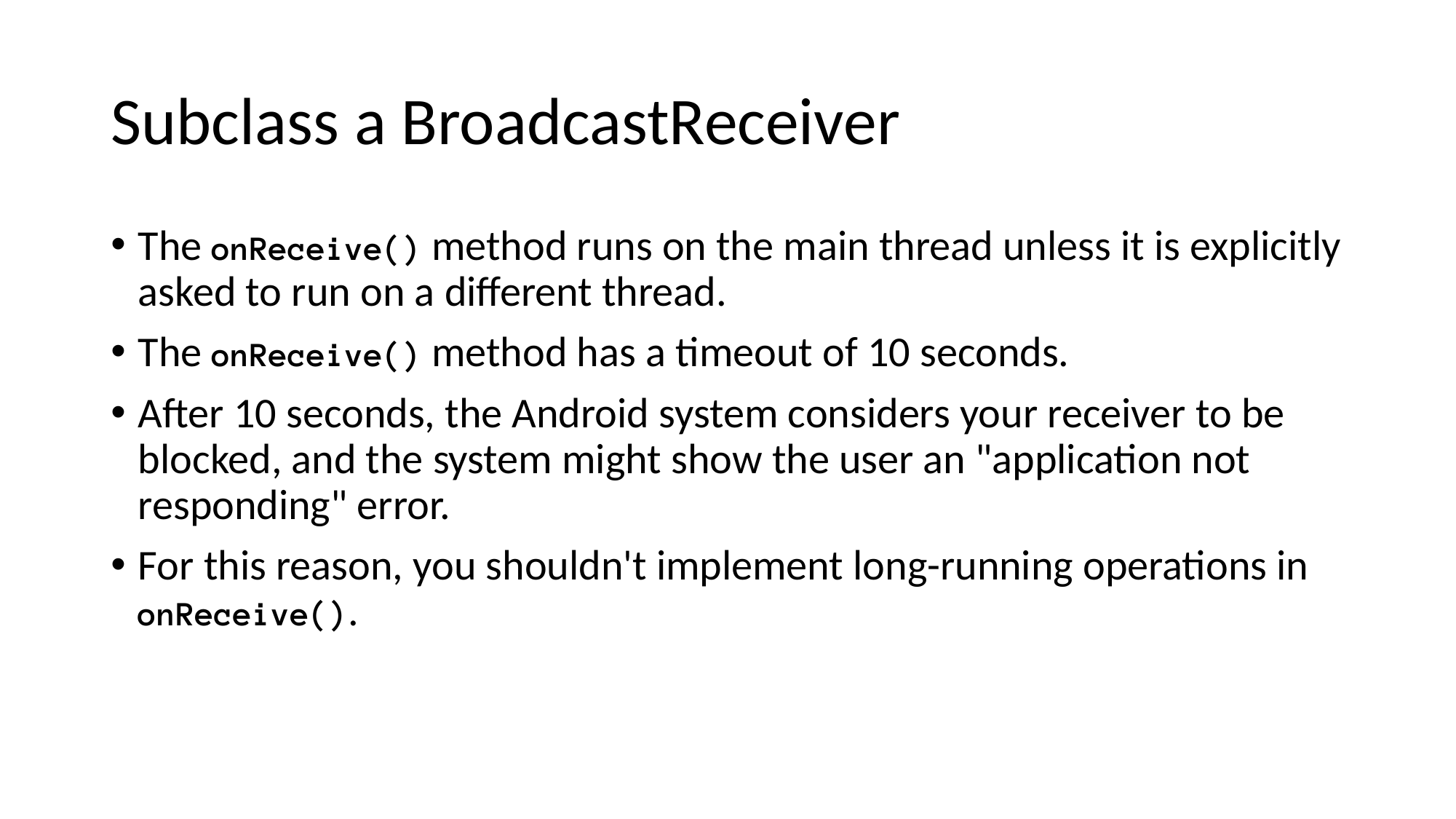

# Subclass a BroadcastReceiver
The onReceive() method runs on the main thread unless it is explicitly asked to run on a different thread.
The onReceive() method has a timeout of 10 seconds.
After 10 seconds, the Android system considers your receiver to be blocked, and the system might show the user an "application not responding" error.
For this reason, you shouldn't implement long-running operations in onReceive().